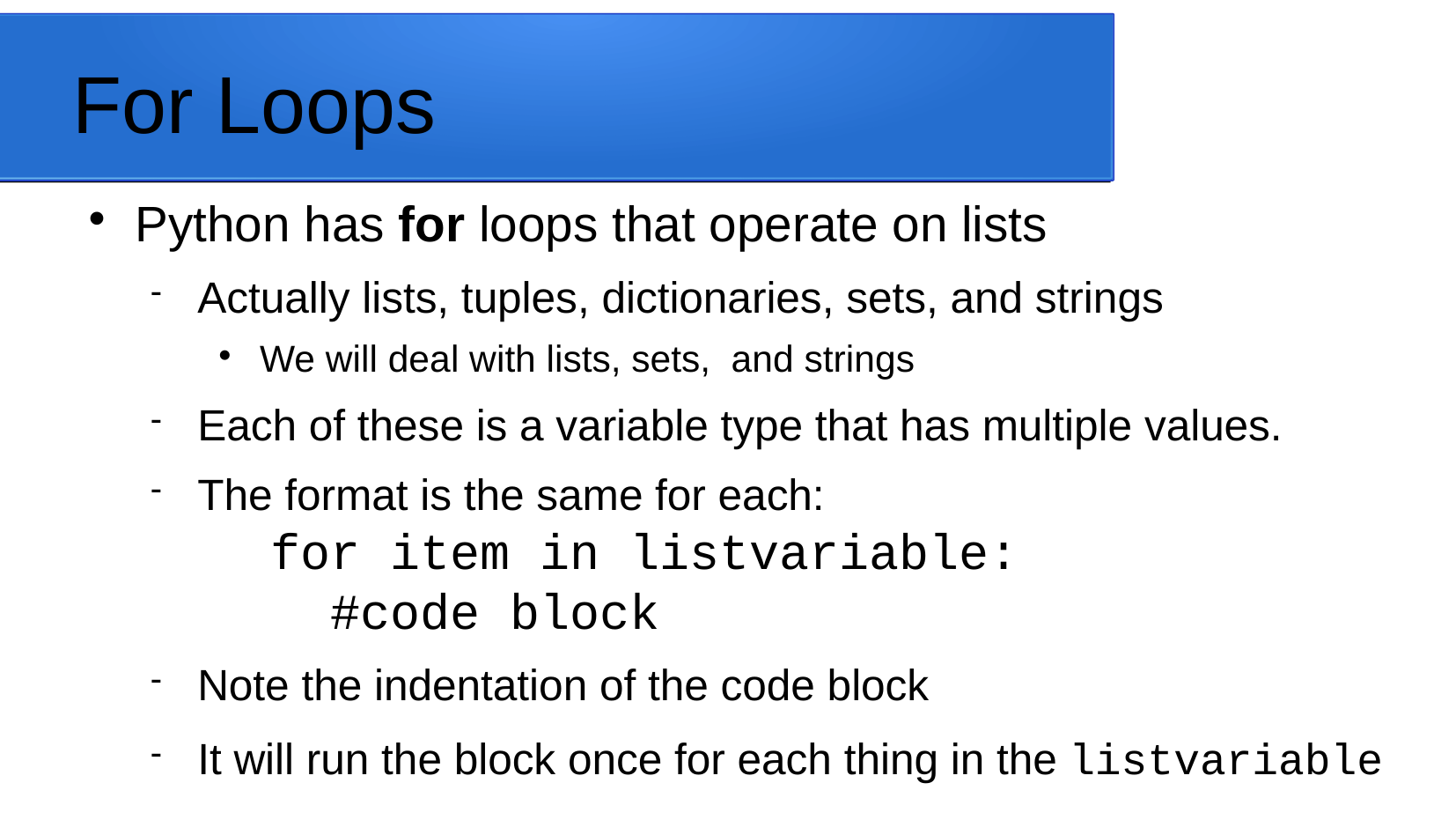

For Loops
Python has for loops that operate on lists
Actually lists, tuples, dictionaries, sets, and strings
We will deal with lists, sets,  and strings
Each of these is a variable type that has multiple values.
The format is the same for each:
for item in listvariable:
  #code block
Note the indentation of the code block
It will run the block once for each thing in the listvariable